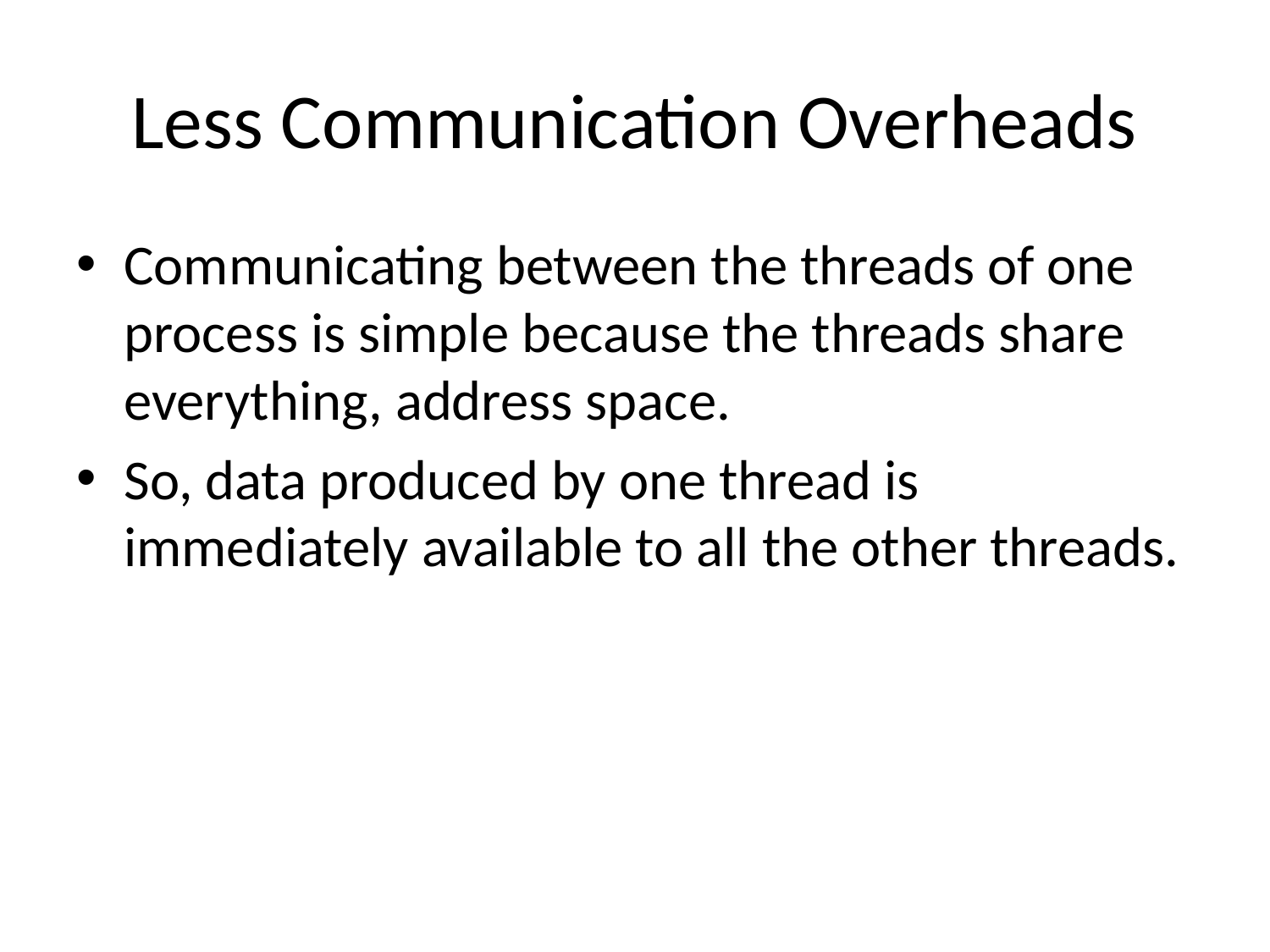

# Less Communication Overheads
Communicating between the threads of one process is simple because the threads share everything, address space.
So, data produced by one thread is immediately available to all the other threads.